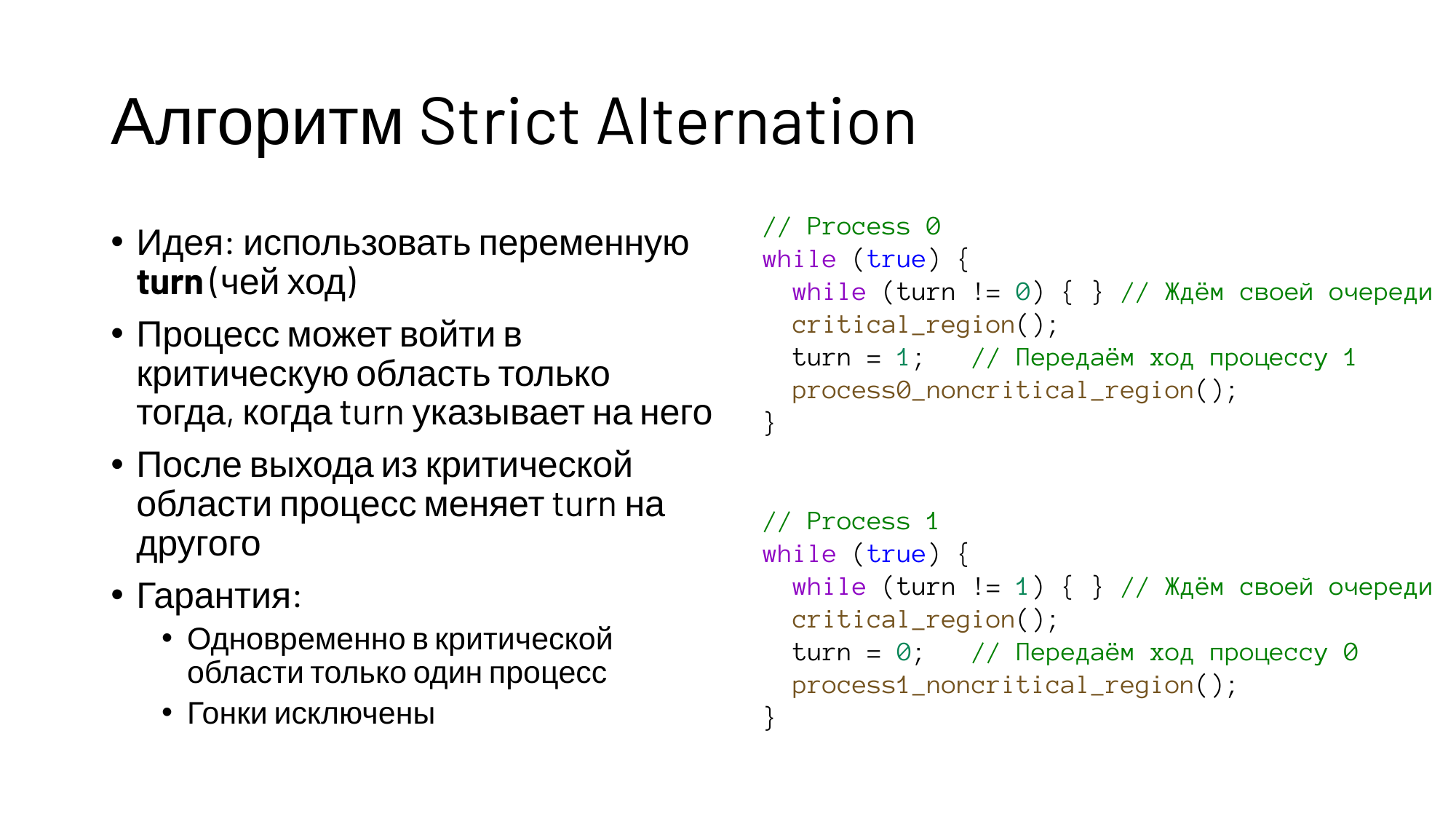

# Алгоритм Strict Alternation
// Process 0
while (true) {
  while (turn != 0) { } // Ждём своей очереди
  critical_region();
  turn = 1;   // Передаём ход процессу 1
  process0_noncritical_region();
}

// Process 1
while (true) {
  while (turn != 1) { } // Ждём своей очереди
  critical_region();
  turn = 0;   // Передаём ход процессу 0
  process1_noncritical_region();
}
Идея: использовать переменную turn (чей ход)
Процесс может войти в критическую область только тогда, когда turn указывает на него
После выхода из критической области процесс меняет turn на другого
Гарантия:
Одновременно в критической области только один процесс
Гонки исключены